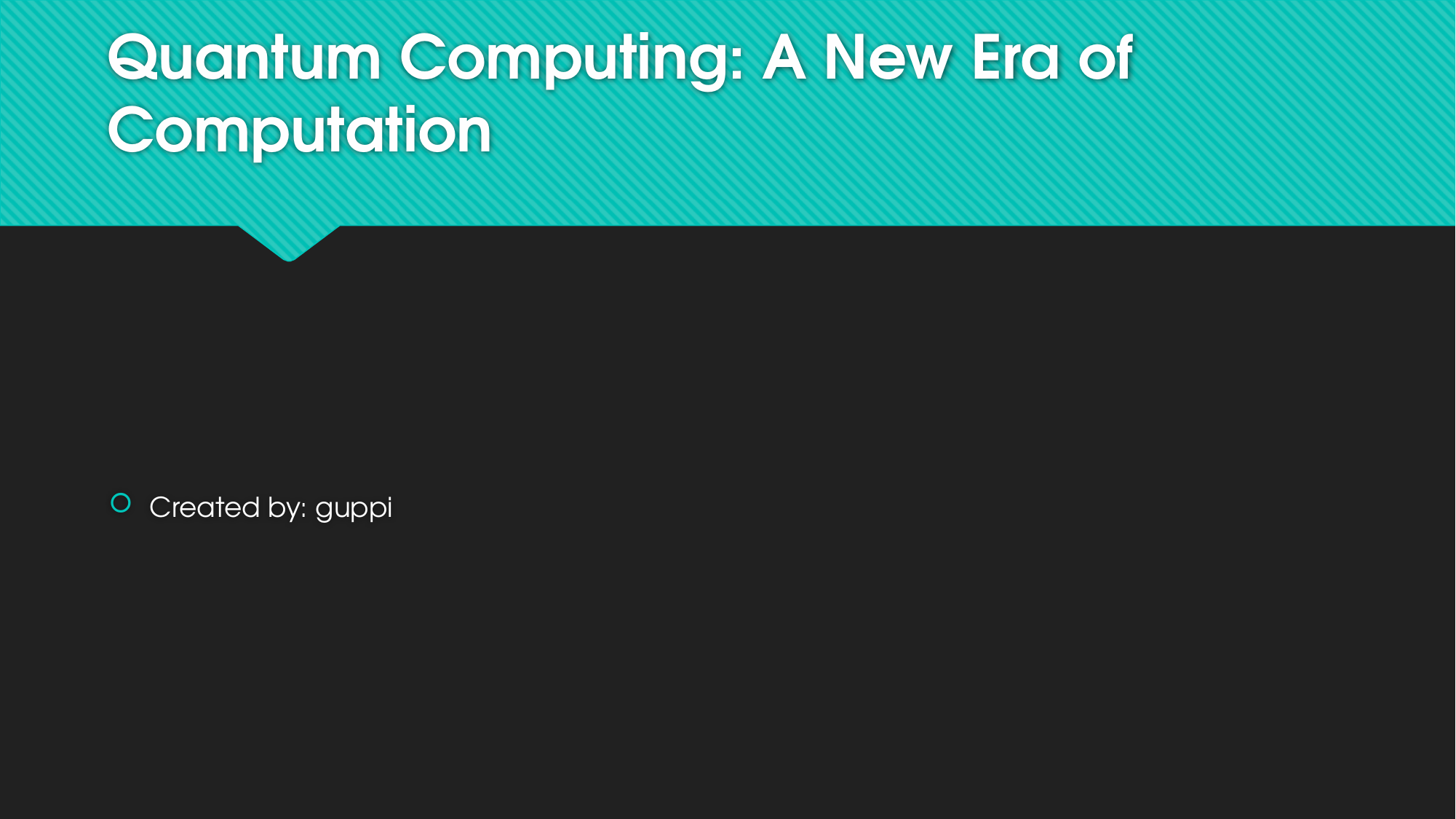

# Quantum Computing: A New Era of Computation

Created by: guppi